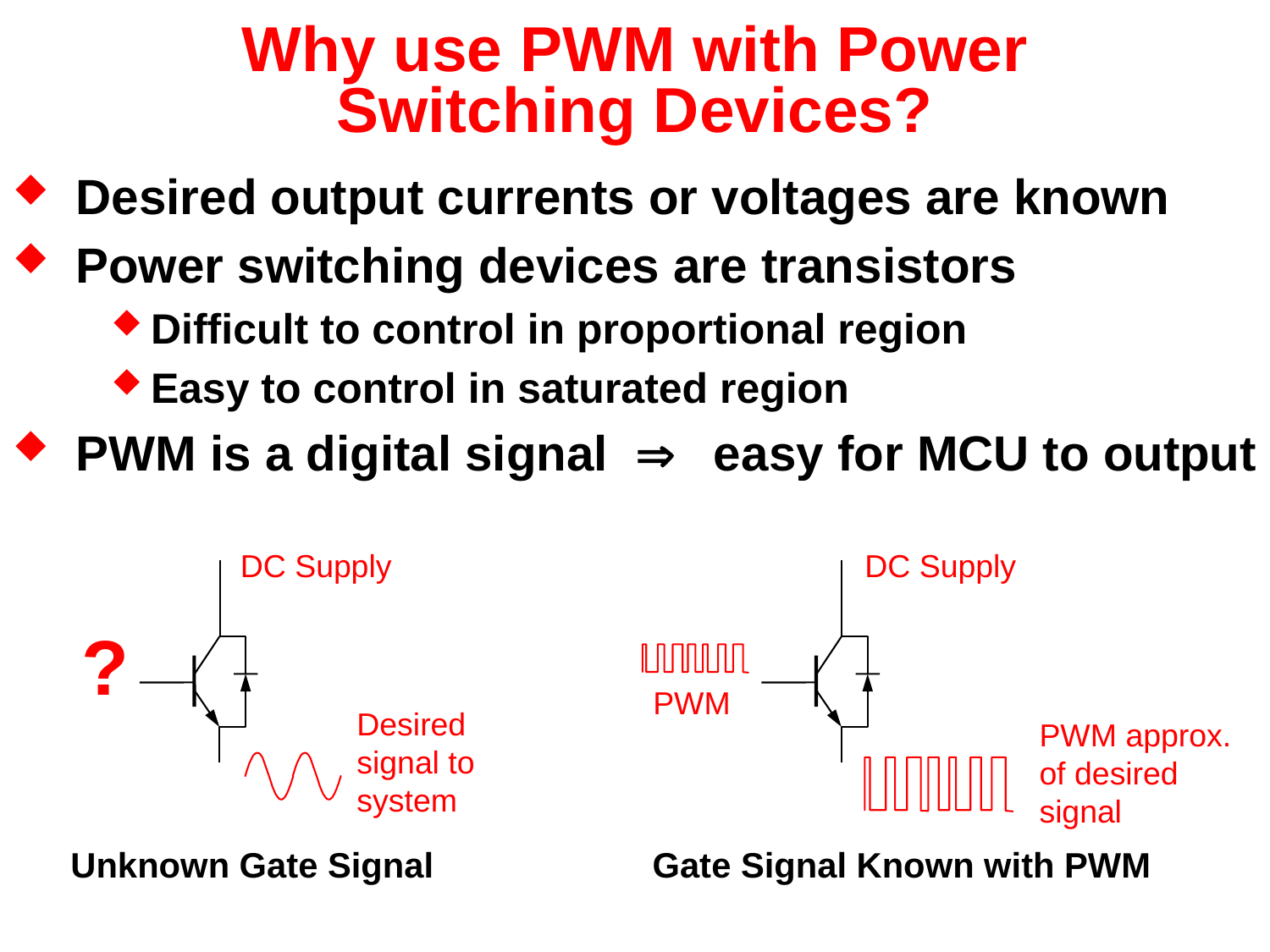

# Why use PWM with Power Switching Devices?
Desired output currents or voltages are known
Power switching devices are transistors
Difficult to control in proportional region
Easy to control in saturated region
PWM is a digital signal  ⇒  easy for MCU to output
DC Supply
DC Supply

?

PWM
Desired
signal to
system
PWM approx.
of desired signal

Unknown Gate Signal
Gate Signal Known with PWM